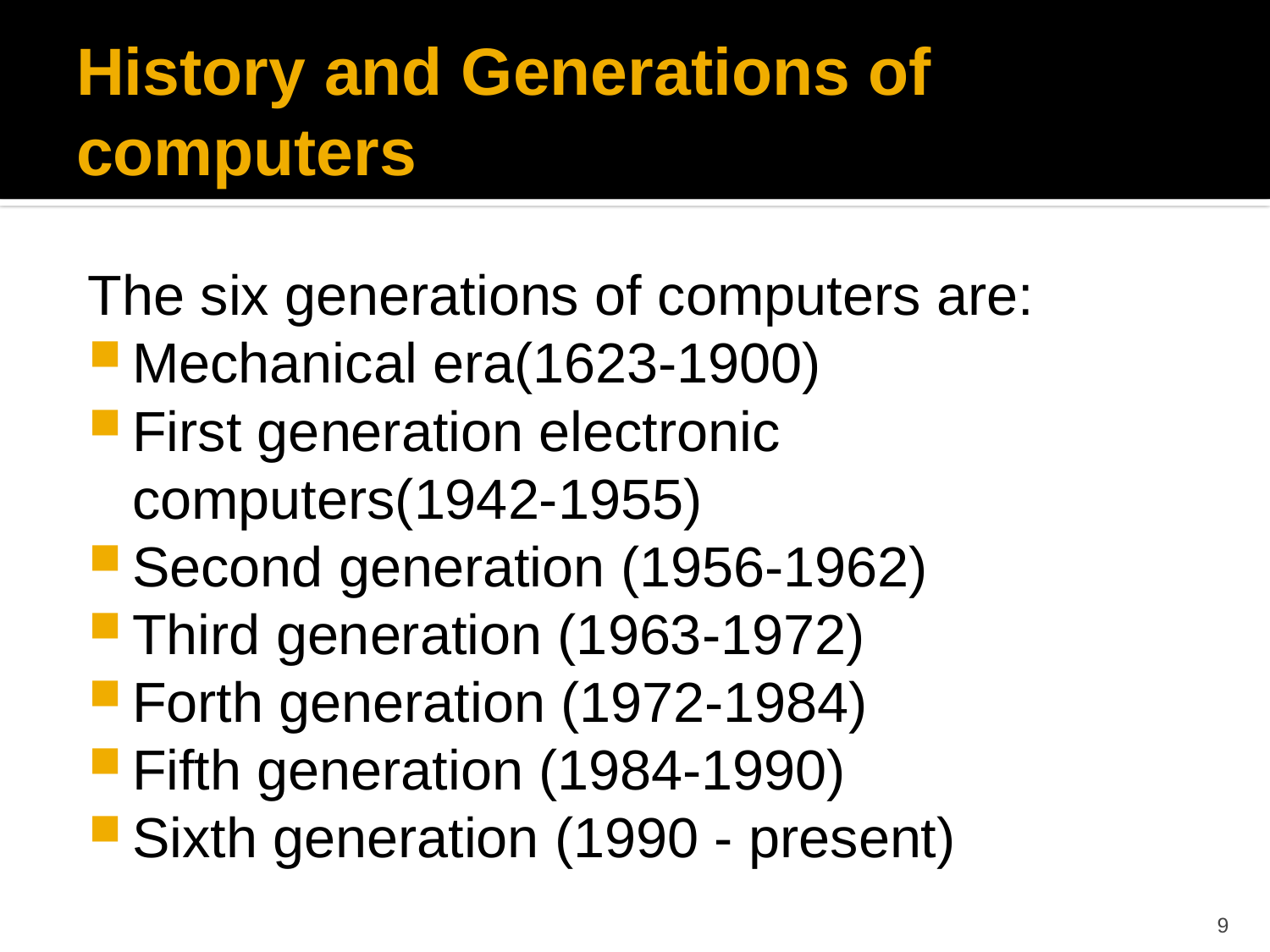

# History and Generations of computers
The six generations of computers are:
Mechanical era(1623-1900)
First generation electronic computers(1942-1955)
Second generation (1956-1962)
Third generation (1963-1972)
Forth generation (1972-1984)
Fifth generation (1984-1990)
Sixth generation (1990 - present)

9